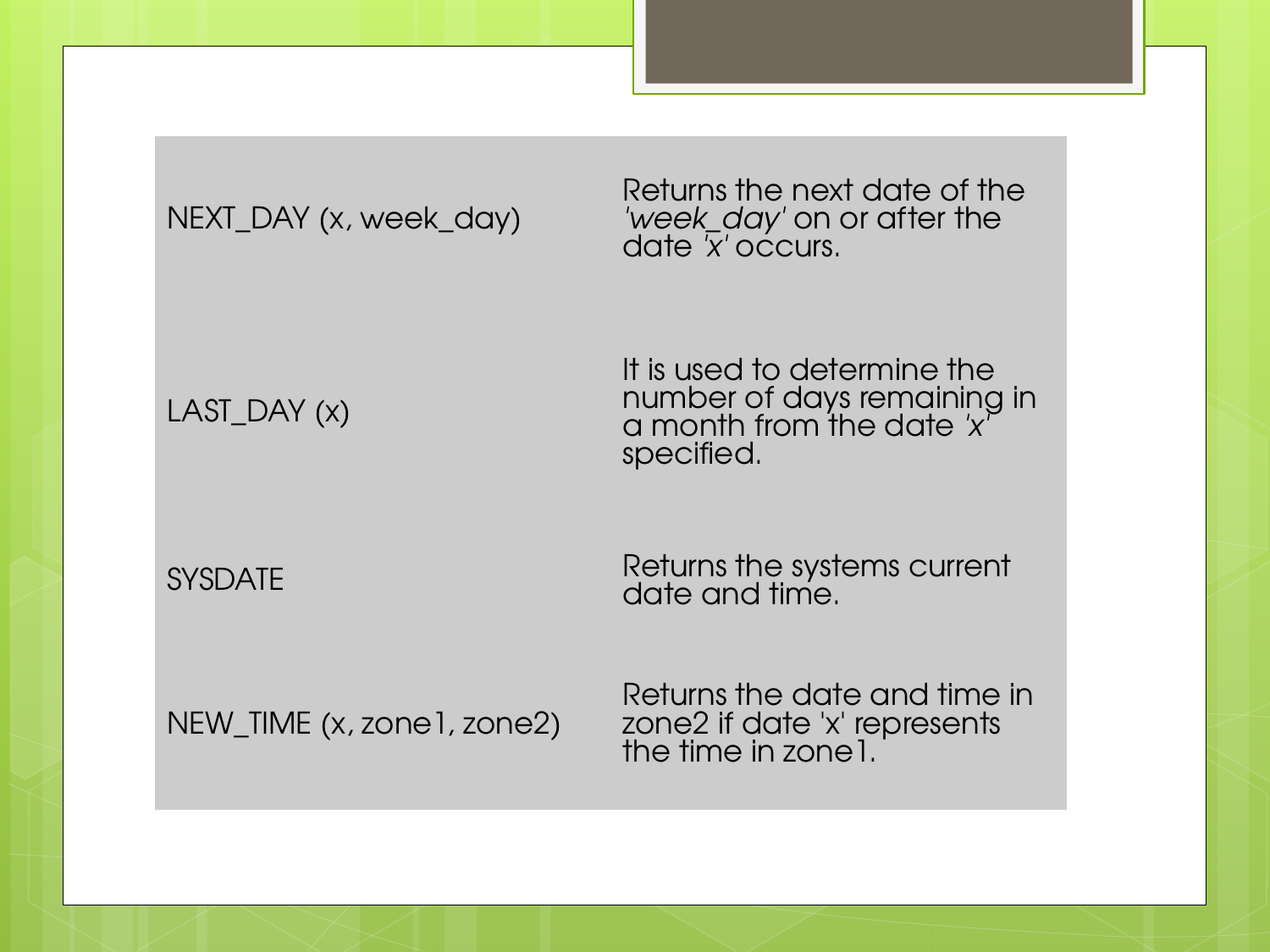

| NEXT\_DAY (x, week\_day) | Returns the next date of the 'week\_day' on or after the date 'x' occurs. |
| --- | --- |
| LAST\_DAY (x) | It is used to determine the number of days remaining in a month from the date 'x' specified. |
| SYSDATE | Returns the systems current date and time. |
| NEW\_TIME (x, zone1, zone2) | Returns the date and time in zone2 if date 'x' represents the time in zone1. |